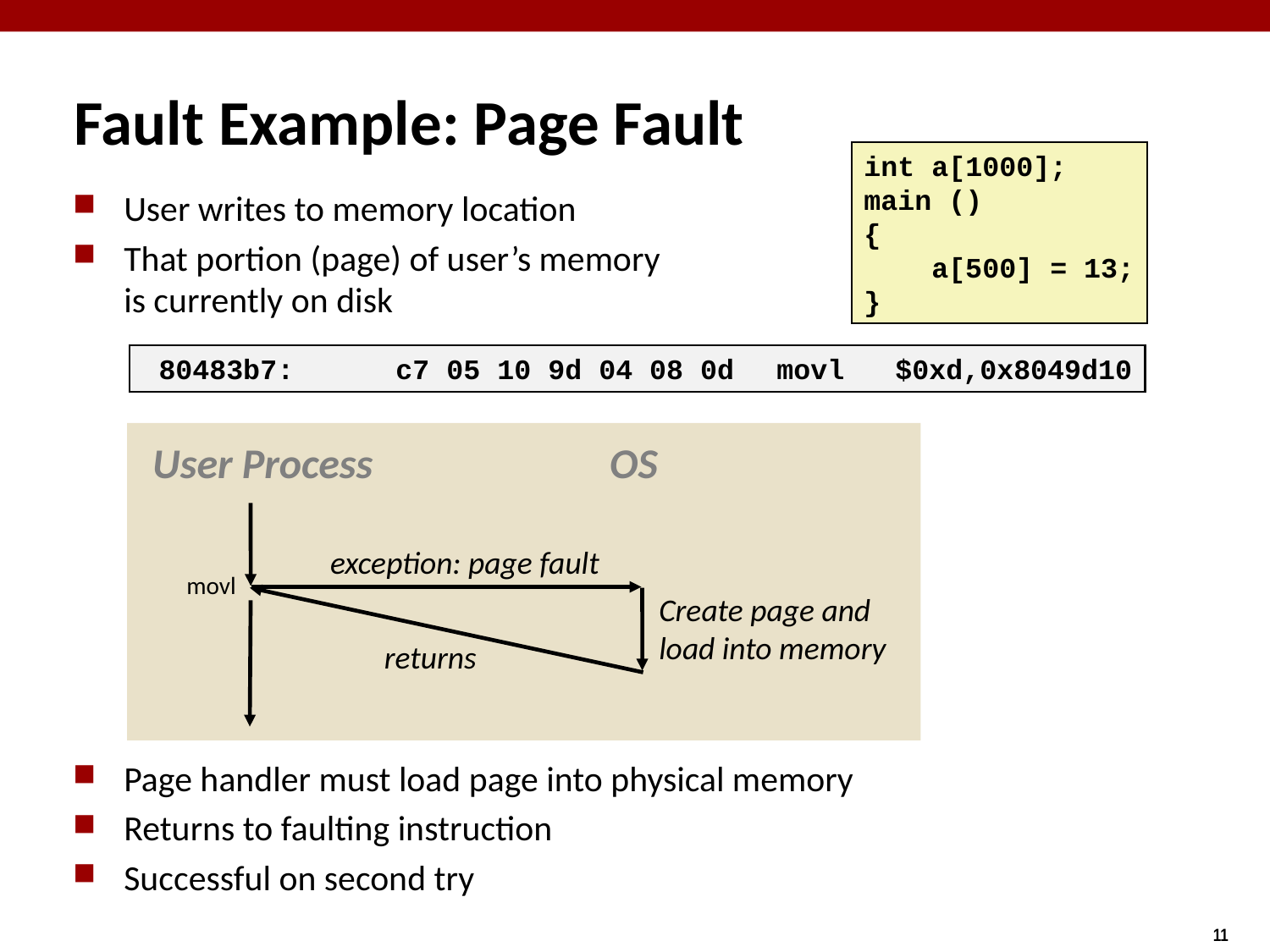

# Fault Example: Page Fault
int a[1000];
main ()
{
    a[500] = 13;
}
User writes to memory location
That portion (page) of user’s memory
is currently on disk

Page handler must load page into physical memory
Returns to faulting instruction
Successful on second try
 80483b7:	c7 05 10 9d 04 08 0d 	movl   $0xd,0x8049d10

User Process
OS

exception: page fault
movl
Create page and
load into memory

returns